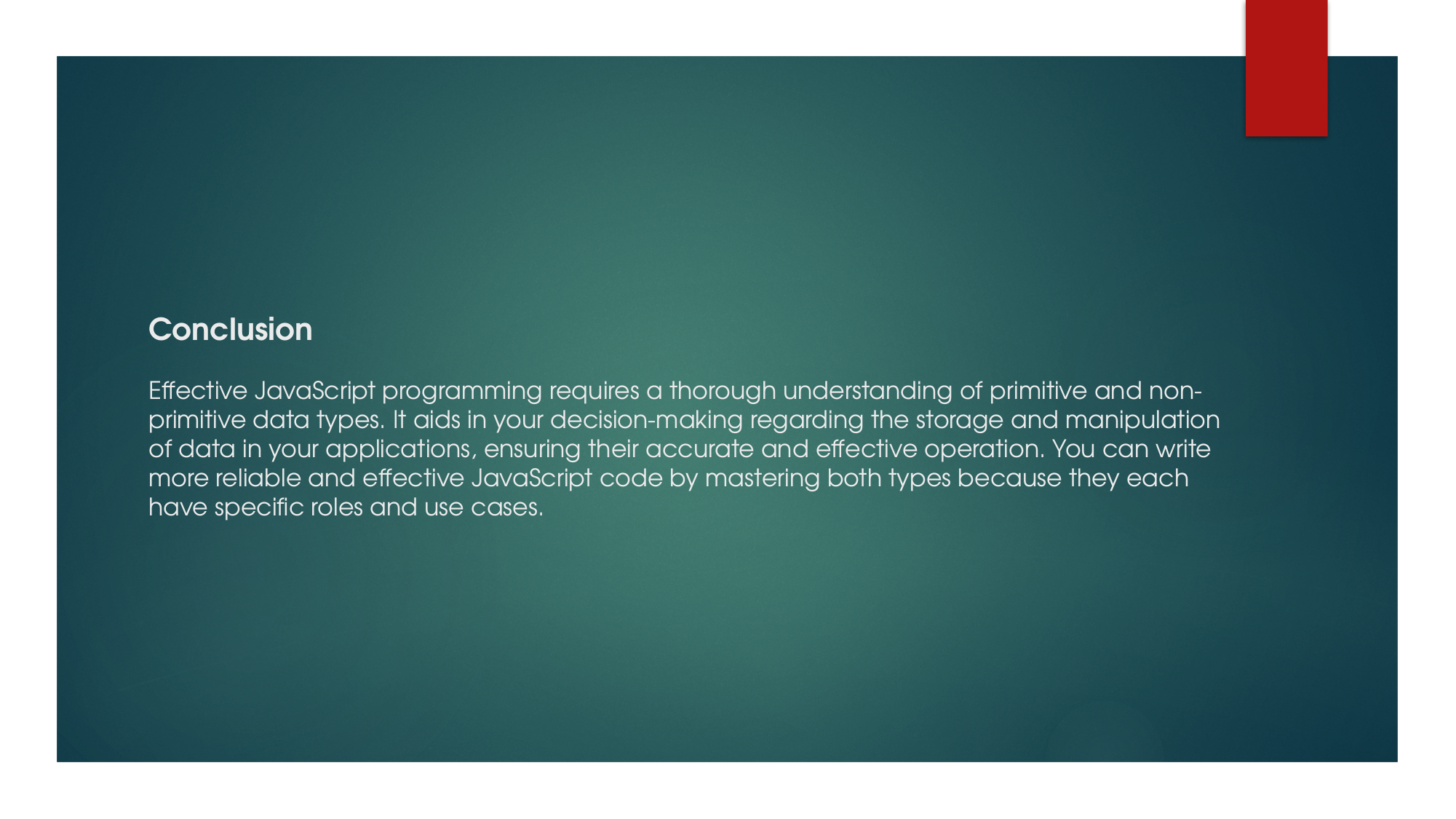

# Conclusion Effective JavaScript programming requires a thorough understanding of primitive and non-primitive data types. It aids in your decision-making regarding the storage and manipulation of data in your applications, ensuring their accurate and effective operation. You can write more reliable and effective JavaScript code by mastering both types because they each have specific roles and use cases.